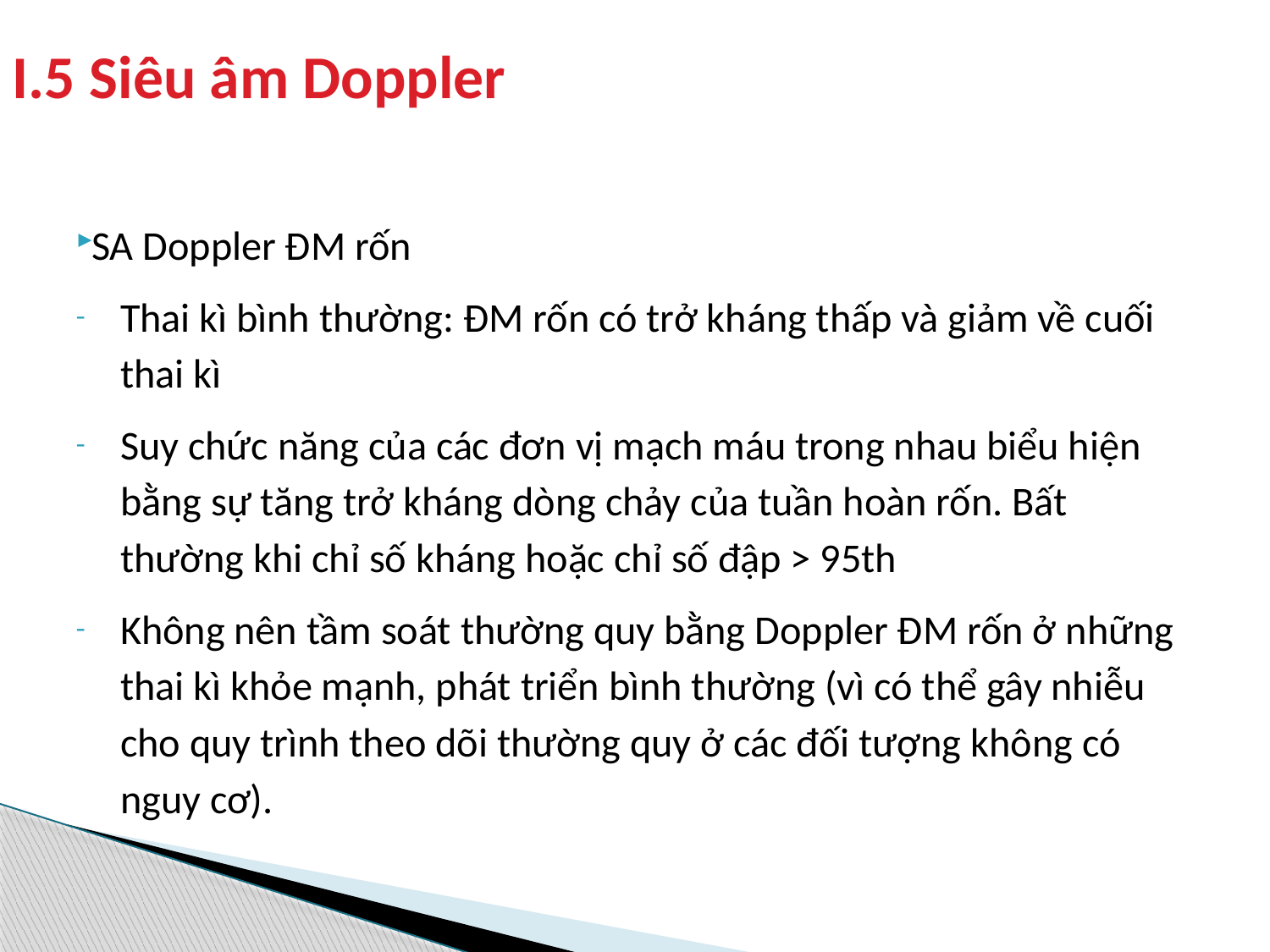

# I.5 Siêu âm Doppler
SA Doppler ĐM rốn
Thai kì bình thường: ĐM rốn có trở kháng thấp và giảm về cuối thai kì
Suy chức năng của các đơn vị mạch máu trong nhau biểu hiện bằng sự tăng trở kháng dòng chảy của tuần hoàn rốn. Bất thường khi chỉ số kháng hoặc chỉ số đập > 95th
Không nên tầm soát thường quy bằng Doppler ĐM rốn ở những thai kì khỏe mạnh, phát triển bình thường (vì có thể gây nhiễu cho quy trình theo dõi thường quy ở các đối tượng không có nguy cơ).